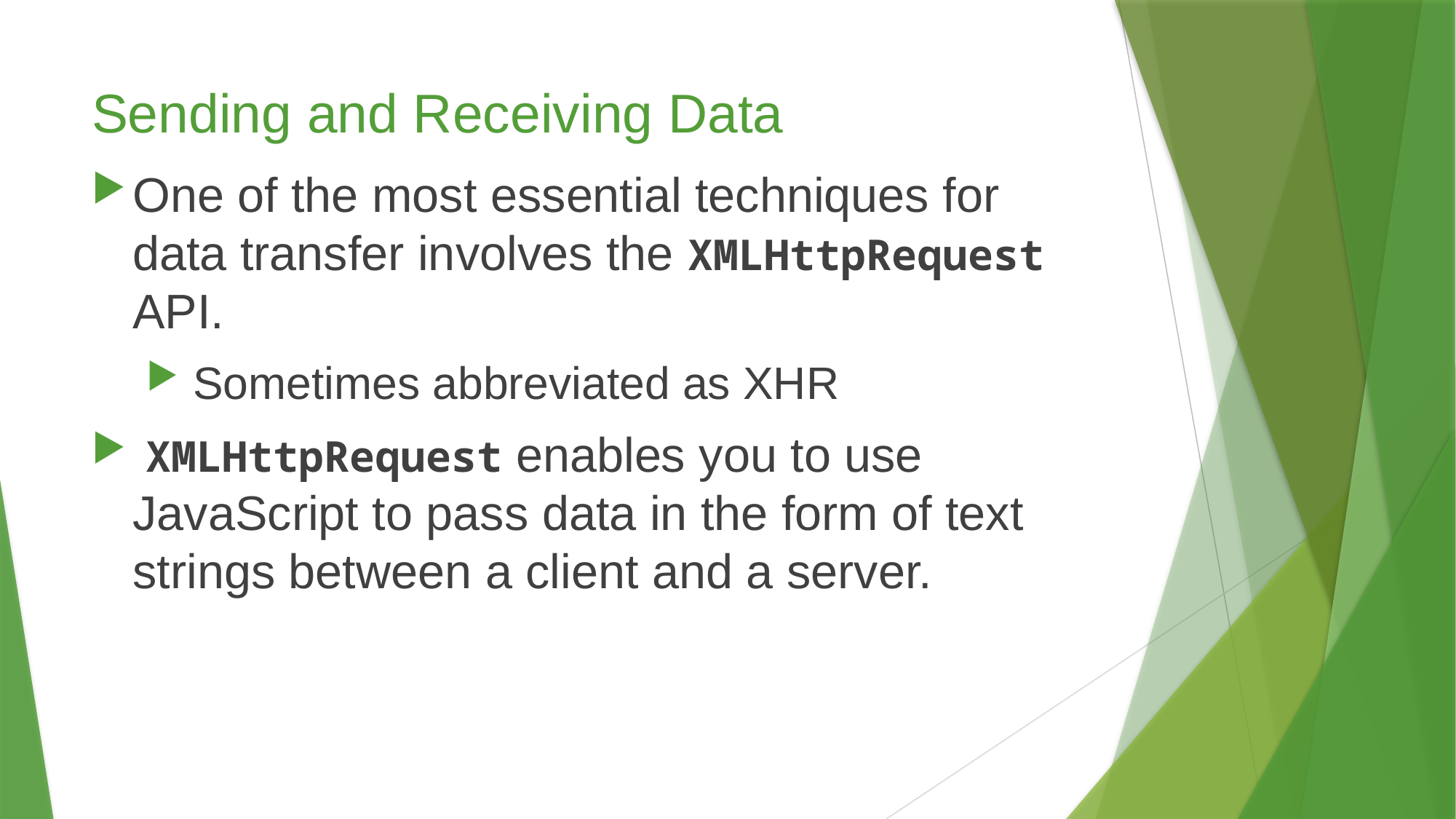

# Sending and Receiving Data
One of the most essential techniques for data transfer involves the XMLHttpRequest API.
 Sometimes abbreviated as XHR
 XMLHttpRequest enables you to use JavaScript to pass data in the form of text strings between a client and a server.